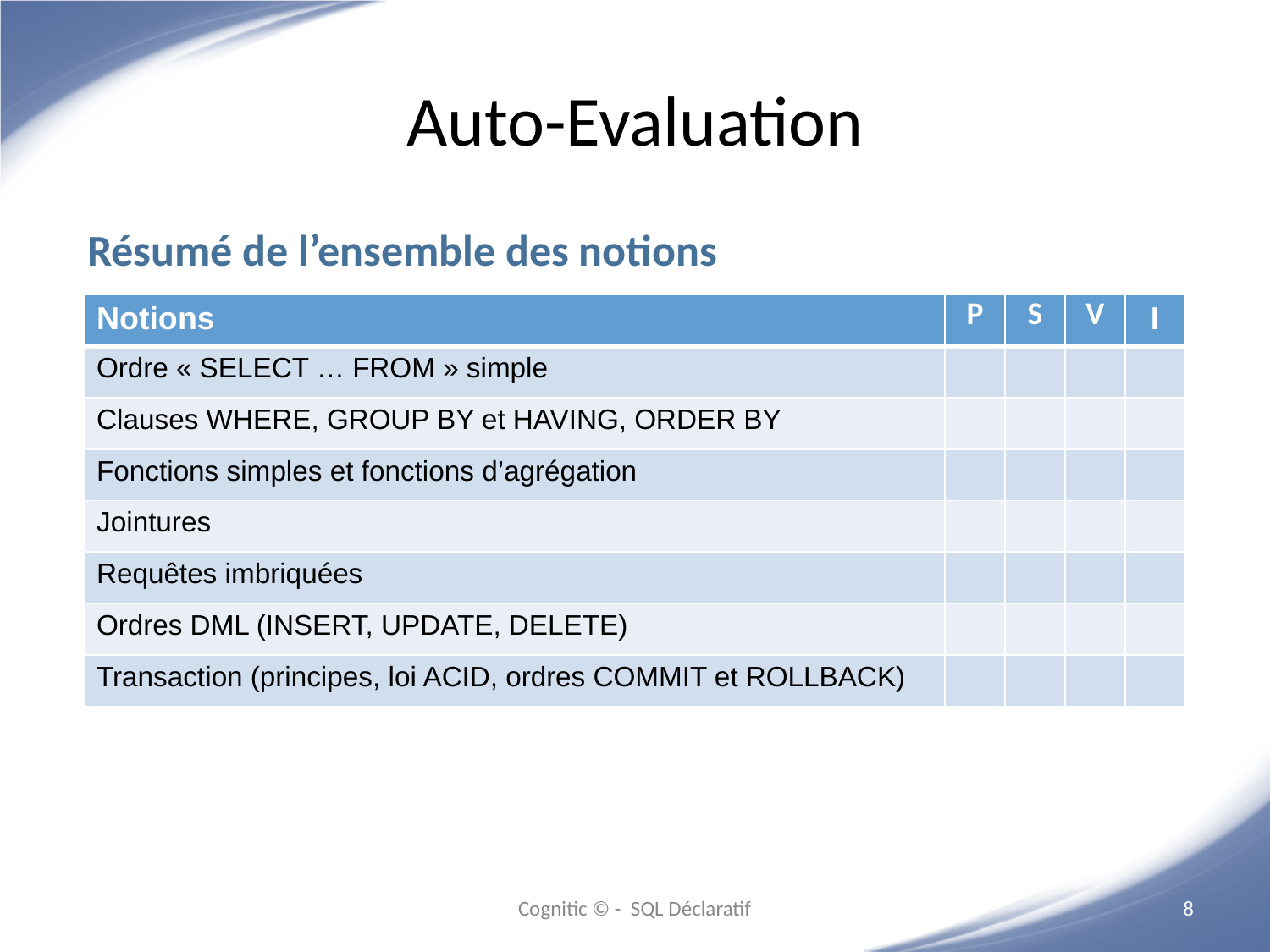

# Auto-Evaluation
Résumé de l’ensemble des notions
| Notions | P | S | V | I |
| --- | --- | --- | --- | --- |
| Ordre « SELECT … FROM » simple |  |  |  |  |
| Clauses WHERE, GROUP BY et HAVING, ORDER BY |  |  |  |  |
| Fonctions simples et fonctions d’agrégation |  |  |  |  |
| Jointures |  |  |  |  |
| Requêtes imbriquées |  |  |  |  |
| Ordres DML (INSERT, UPDATE, DELETE) |  |  |  |  |
| Transaction (principes, loi ACID, ordres COMMIT et ROLLBACK) |  |  |  |  |
Cognitic © -  SQL Déclaratif
8